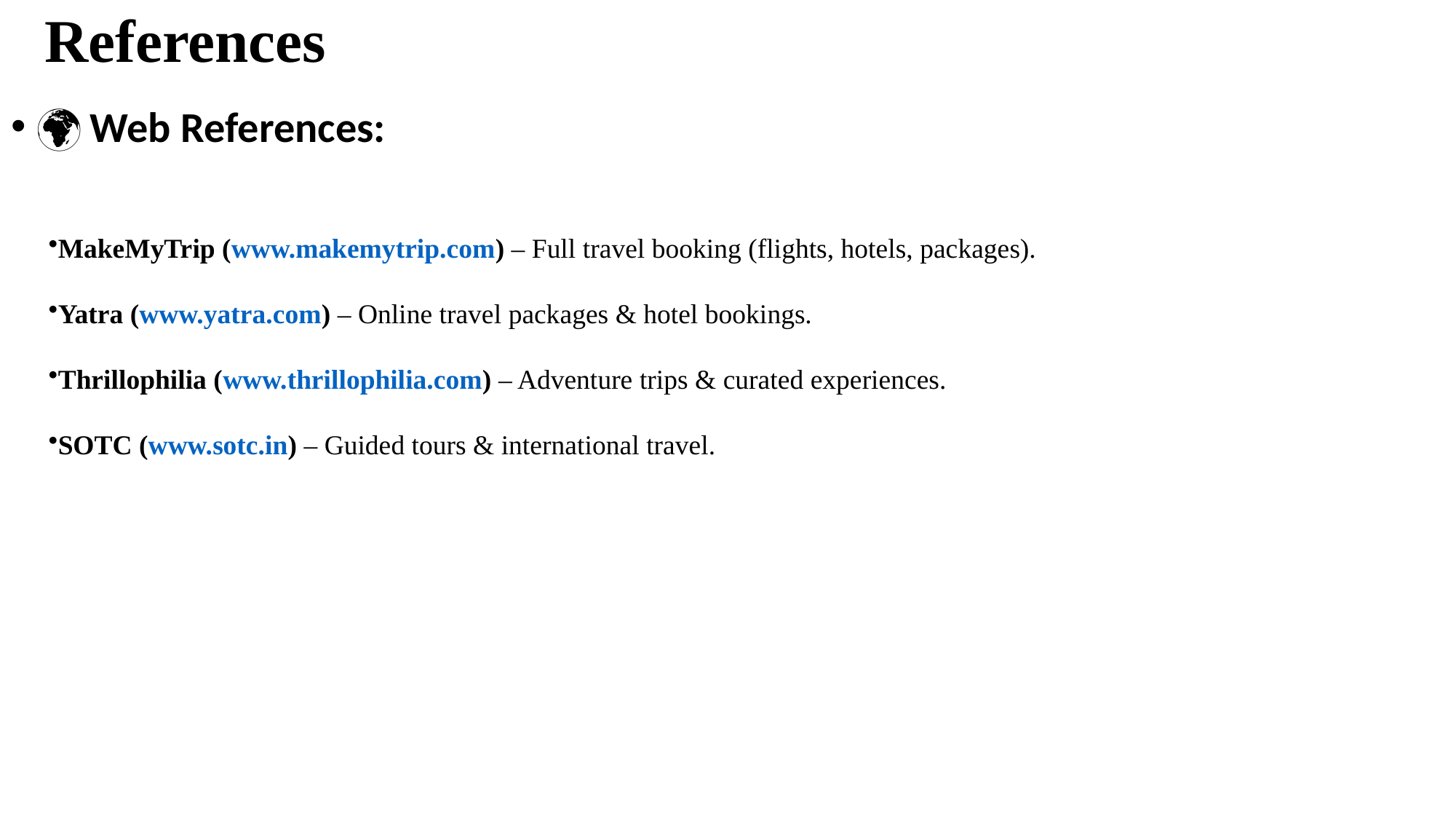

# References
🌍 Web References:

MakeMyTrip (www.makemytrip.com) – Full travel booking (flights, hotels, packages).

Yatra (www.yatra.com) – Online travel packages & hotel bookings.

Thrillophilia (www.thrillophilia.com) – Adventure trips & curated experiences.

SOTC (www.sotc.in) – Guided tours & international travel.